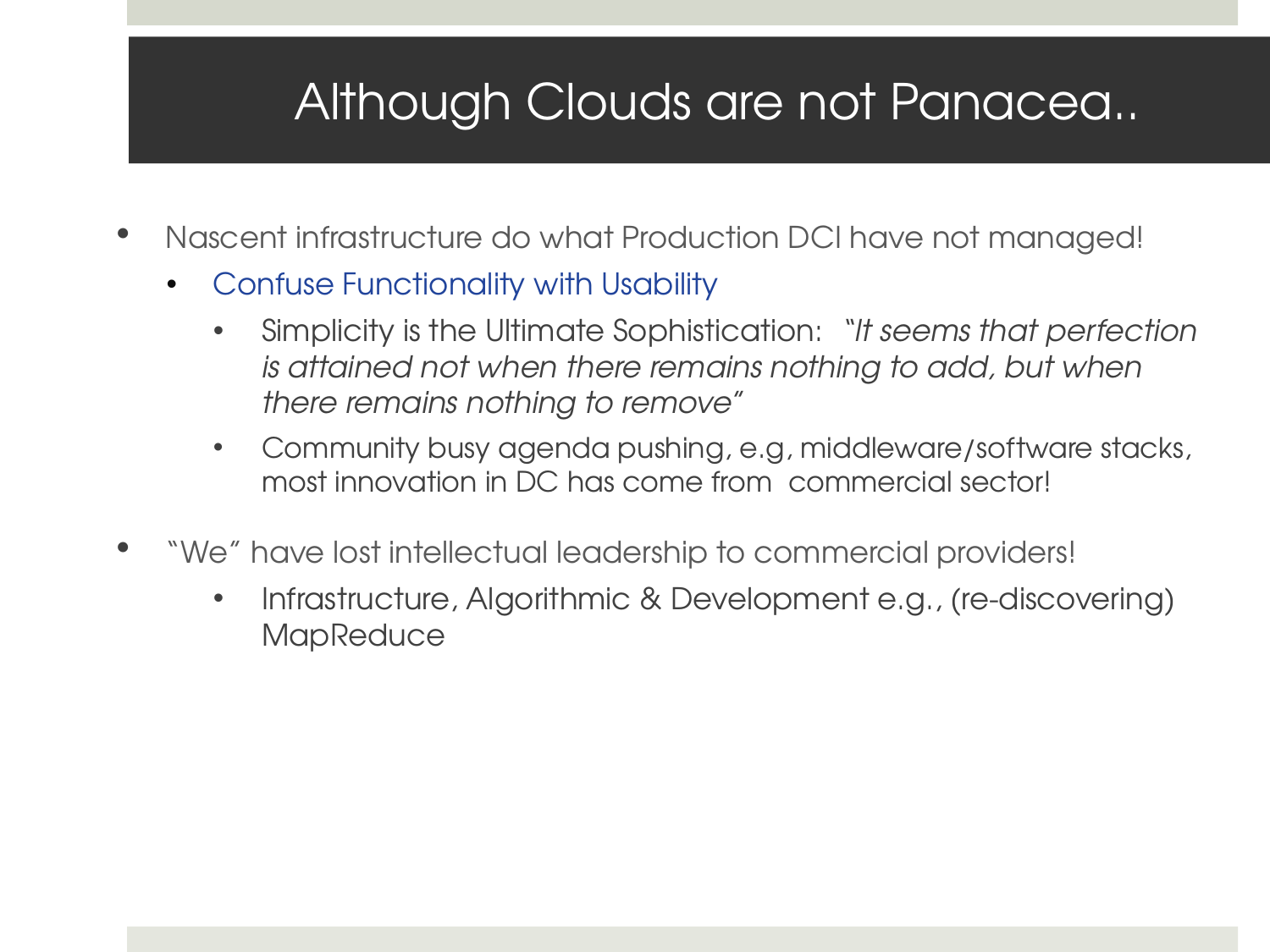

# Although Clouds are not Panacea..
Nascent infrastructure do what Production DCI have not managed!
Confuse Functionality with Usability
Simplicity is the Ultimate Sophistication:  “It seems that perfection is attained not when there remains nothing to add, but when there remains nothing to remove”
Community busy agenda pushing, e.g, middleware/software stacks, most innovation in DC has come from  commercial sector!
“We” have lost intellectual leadership to commercial providers!
Infrastructure, Algorithmic & Development e.g., (re-discovering) MapReduce